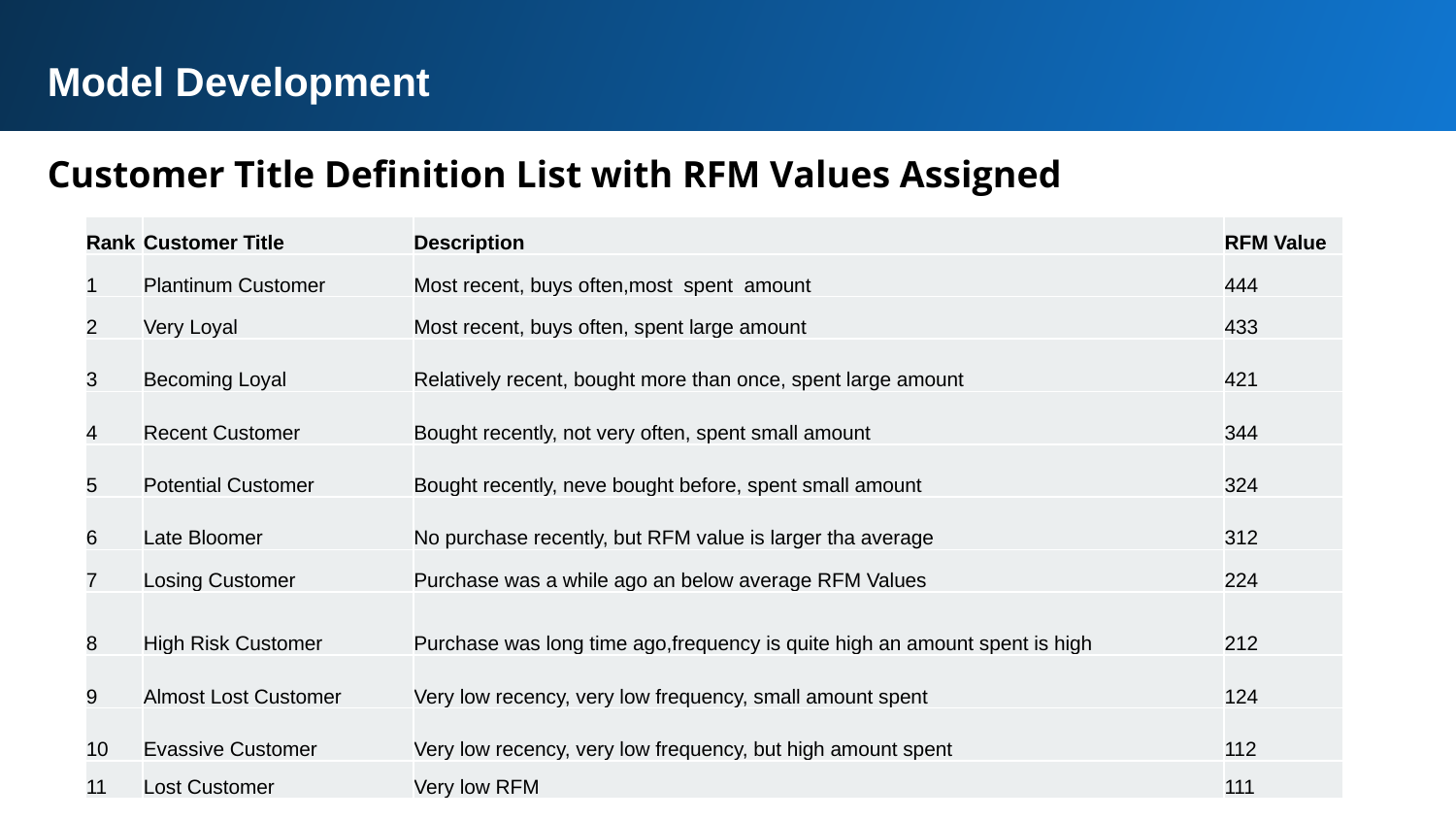

Model Development
Customer Title Definition List with RFM Values Assigned
| Rank | Customer Title | Description | RFM Value |
| --- | --- | --- | --- |
| 1 | Plantinum Customer | Most recent, buys often,most spent amount | 444 |
| 2 | Very Loyal | Most recent, buys often, spent large amount | 433 |
| 3 | Becoming Loyal | Relatively recent, bought more than once, spent large amount | 421 |
| 4 | Recent Customer | Bought recently, not very often, spent small amount | 344 |
| 5 | Potential Customer | Bought recently, neve bought before, spent small amount | 324 |
| 6 | Late Bloomer | No purchase recently, but RFM value is larger tha average | 312 |
| 7 | Losing Customer | Purchase was a while ago an below average RFM Values | 224 |
| 8 | High Risk Customer | Purchase was long time ago,frequency is quite high an amount spent is high | 212 |
| 9 | Almost Lost Customer | Very low recency, very low frequency, small amount spent | 124 |
| 10 | Evassive Customer | Very low recency, very low frequency, but high amount spent | 112 |
| 11 | Lost Customer | Very low RFM | 111 |